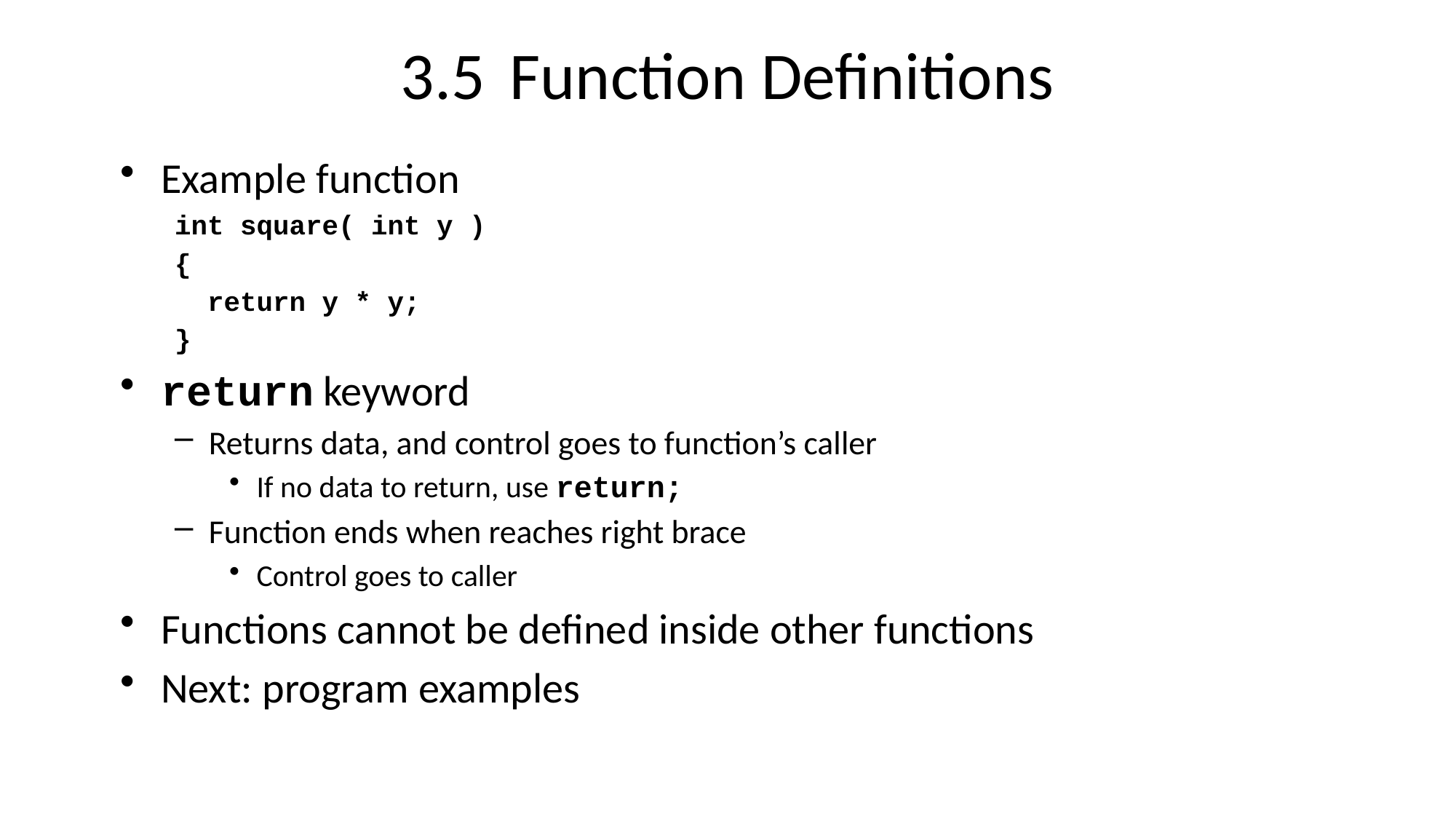

# 3.5	Function Definitions
Example function
int square( int y )
{
  return y * y;
}
return keyword
Returns data, and control goes to function’s caller
If no data to return, use return;
Function ends when reaches right brace
Control goes to caller
Functions cannot be defined inside other functions
Next: program examples